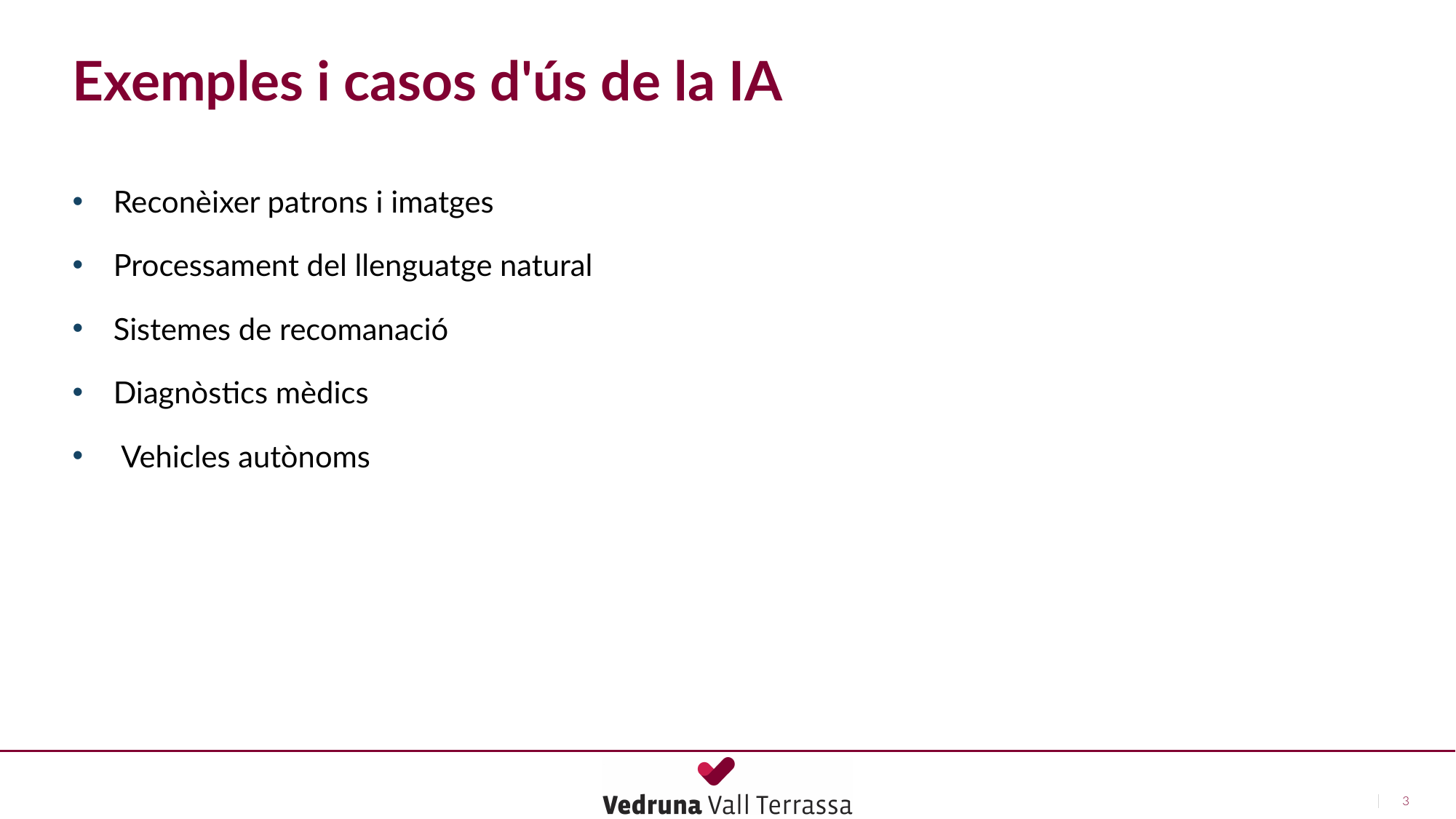

Exemples i casos d'ús de la IA
Reconèixer patrons i imatges
Processament del llenguatge natural
Sistemes de recomanació
Diagnòstics mèdics
 Vehicles autònoms